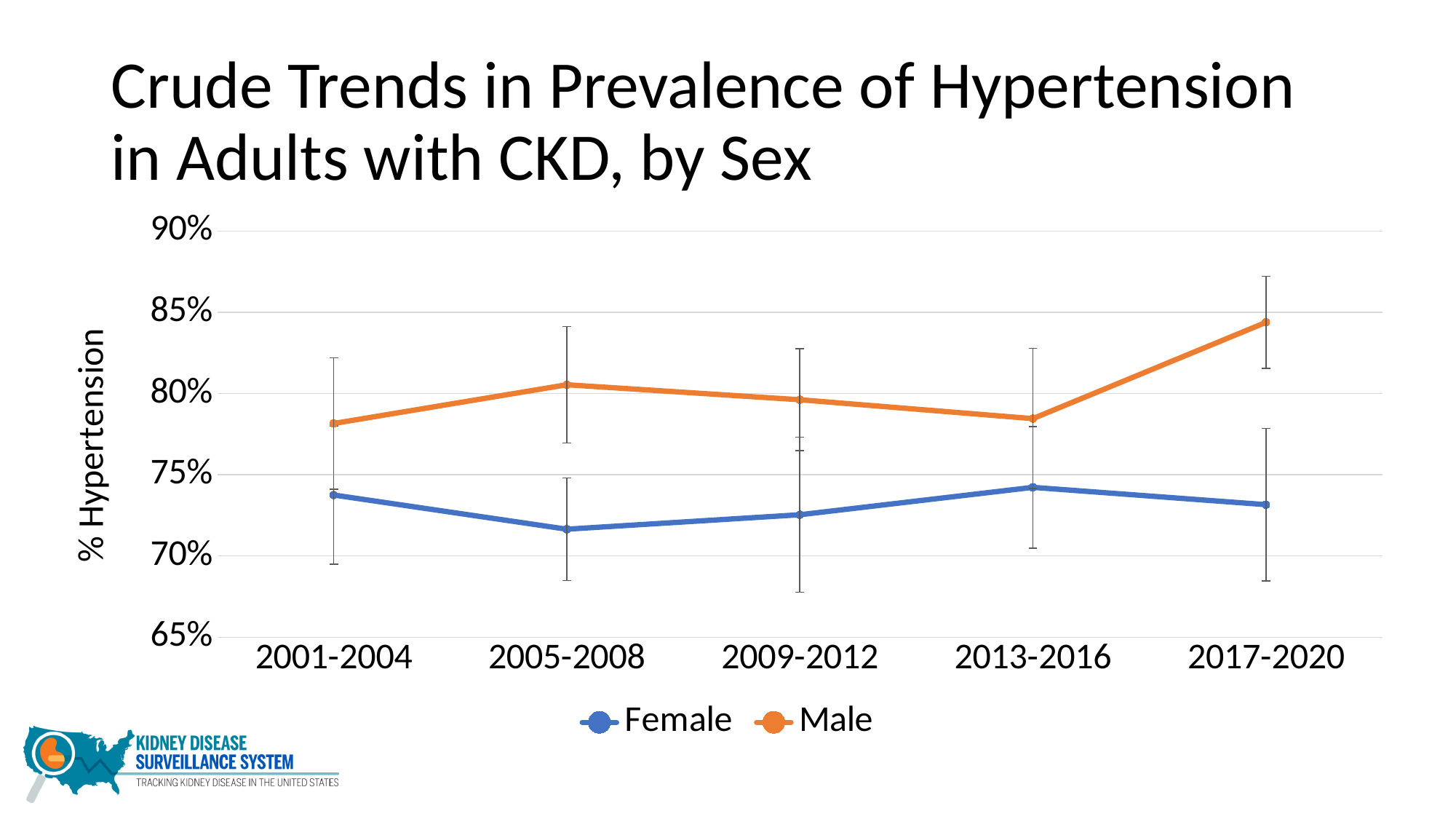

# Crude Trends in Prevalence of Hypertension in Adults with CKD, by Sex

### Chart

| Category | Female | Male |
|---|---|---|
| 2001-2004 | 0.737489 | 0.781557 |
| 2005-2008 | 0.716467 | 0.805384 |
| 2009-2012 | 0.725358 | 0.796157 |
| 2013-2016 | 0.742206 | 0.784549 |
| 2017-2020 | 0.731567 | 0.843739 |